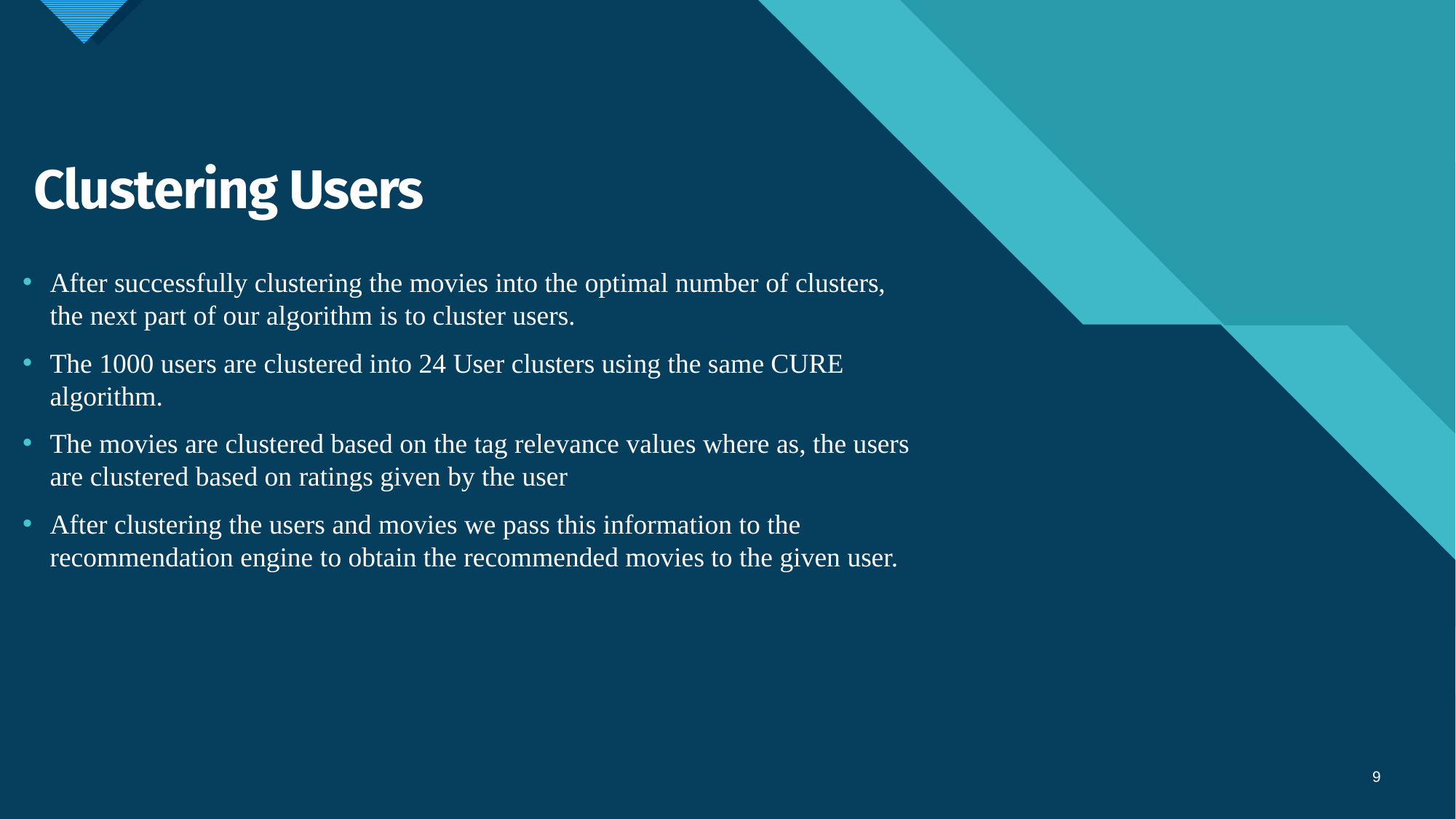

# Clustering Users
After successfully clustering the movies into the optimal number of clusters, the next part of our algorithm is to cluster users.
The 1000 users are clustered into 24 User clusters using the same CURE algorithm.
The movies are clustered based on the tag relevance values where as, the users are clustered based on ratings given by the user
After clustering the users and movies we pass this information to the recommendation engine to obtain the recommended movies to the given user.
9